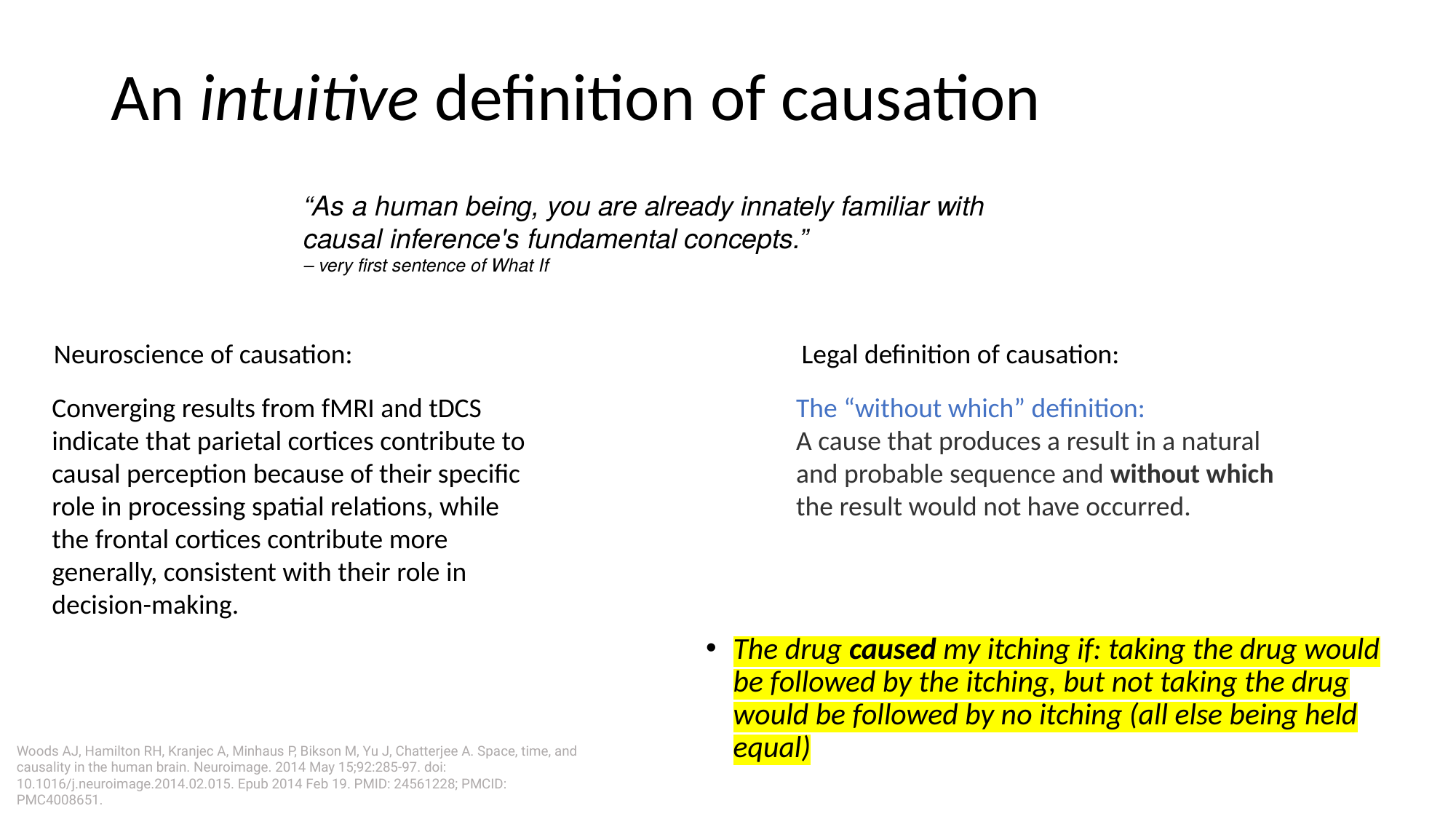

# An intuitive definition of causation
“As a human being, you are already innately familiar with causal inference's fundamental concepts.”
– very first sentence of What If
Neuroscience of causation:
Legal definition of causation:
Converging results from fMRI and tDCS indicate that parietal cortices contribute to causal perception because of their specific role in processing spatial relations, while the frontal cortices contribute more generally, consistent with their role in decision-making.
The “without which” definition:
A cause that produces a result in a natural and probable sequence and without which the result would not have occurred.
The drug caused my itching if: taking the drug would be followed by the itching, but not taking the drug would be followed by no itching (all else being held equal)
Woods AJ, Hamilton RH, Kranjec A, Minhaus P, Bikson M, Yu J, Chatterjee A. Space, time, and causality in the human brain. Neuroimage. 2014 May 15;92:285-97. doi: 10.1016/j.neuroimage.2014.02.015. Epub 2014 Feb 19. PMID: 24561228; PMCID: PMC4008651.